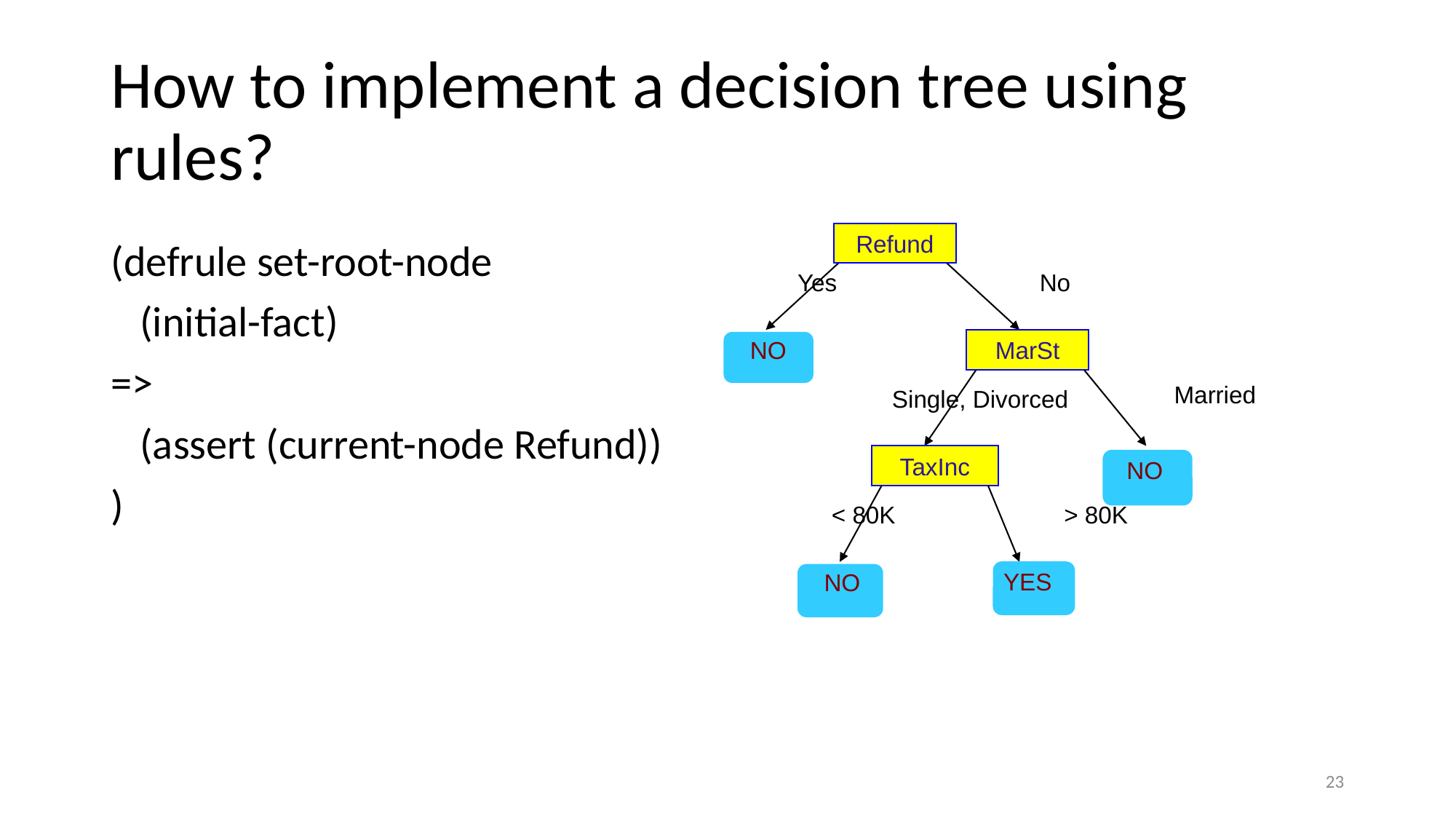

# How to implement a decision tree using rules?
(defrule set-root-node
   (initial-fact)
=>
   (assert (current-node Refund))
)

Refund
Yes

No
NO
MarSt

Married
Single, Divorced
TaxInc

NO

< 80K
> 80K
YES

NO

23